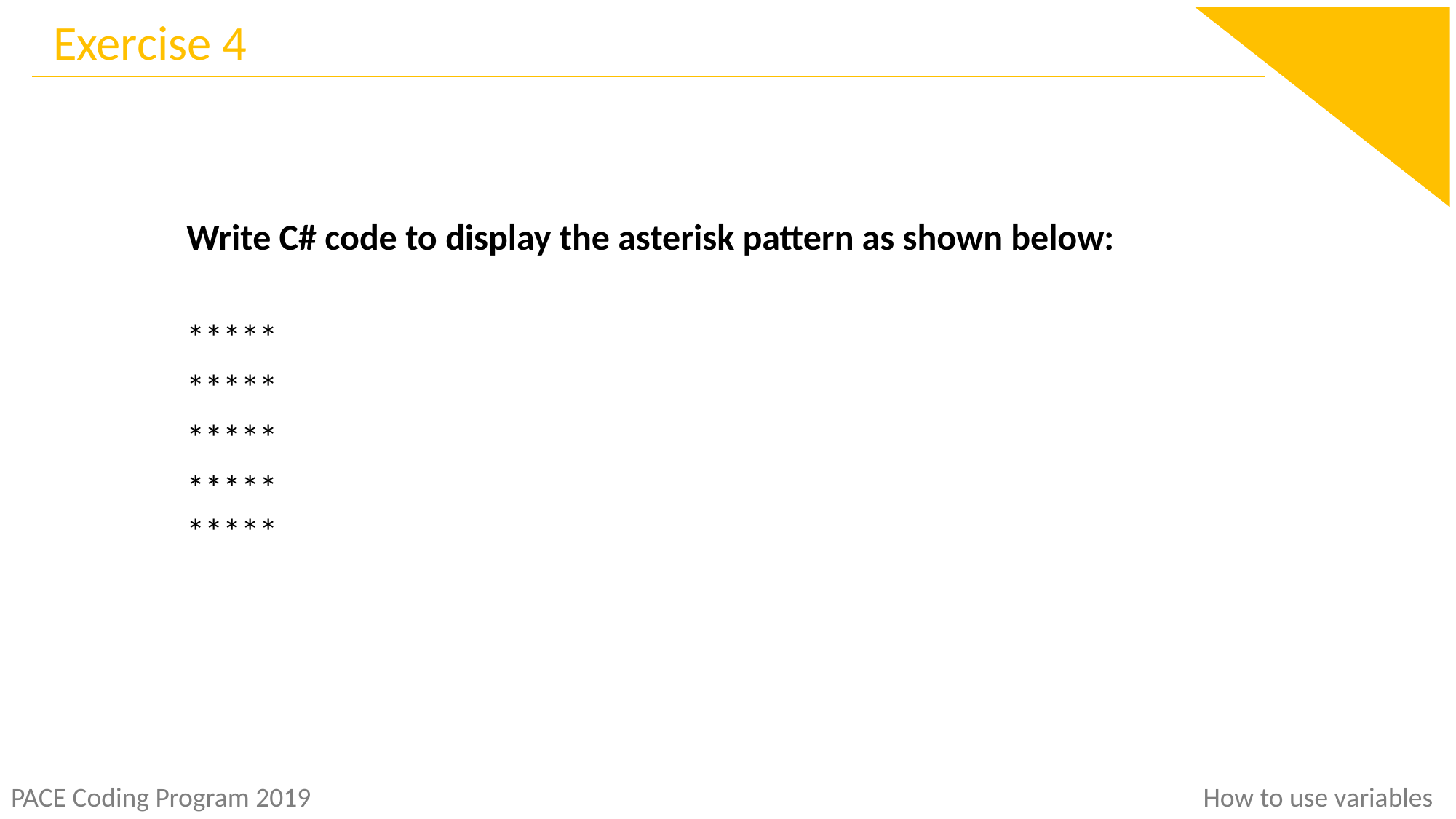

Exercise 4

Write C# code to display the asterisk pattern as shown below:

*****
*****
*****
*****
*****
How to use variables
PACE Coding Program 2019